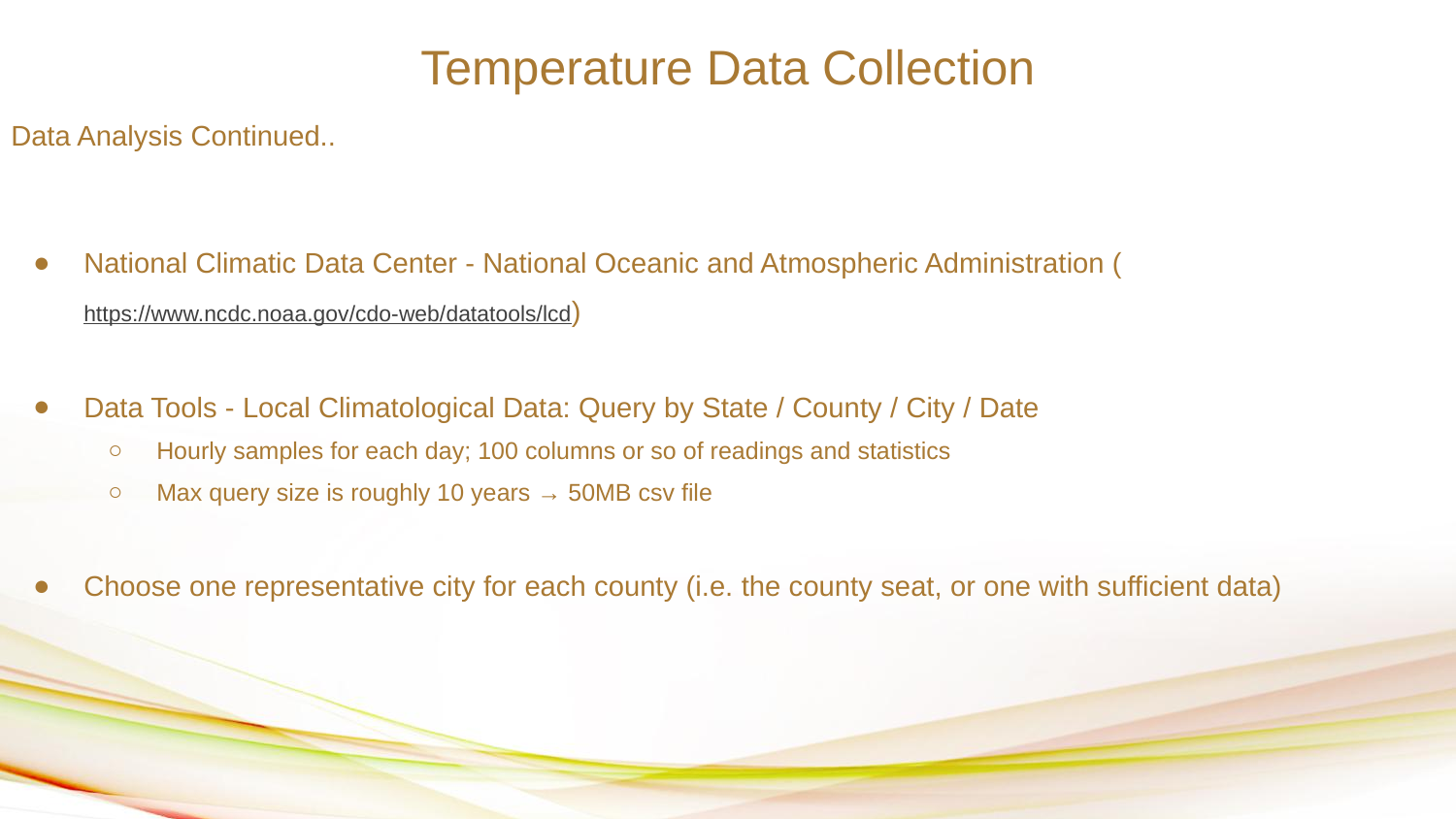

Temperature Data Collection
Data Analysis Continued..
National Climatic Data Center - National Oceanic and Atmospheric Administration (https://www.ncdc.noaa.gov/cdo-web/datatools/lcd)

Data Tools - Local Climatological Data: Query by State / County / City / Date
Hourly samples for each day; 100 columns or so of readings and statistics
Max query size is roughly 10 years → 50MB csv file

Choose one representative city for each county (i.e. the county seat, or one with sufficient data)